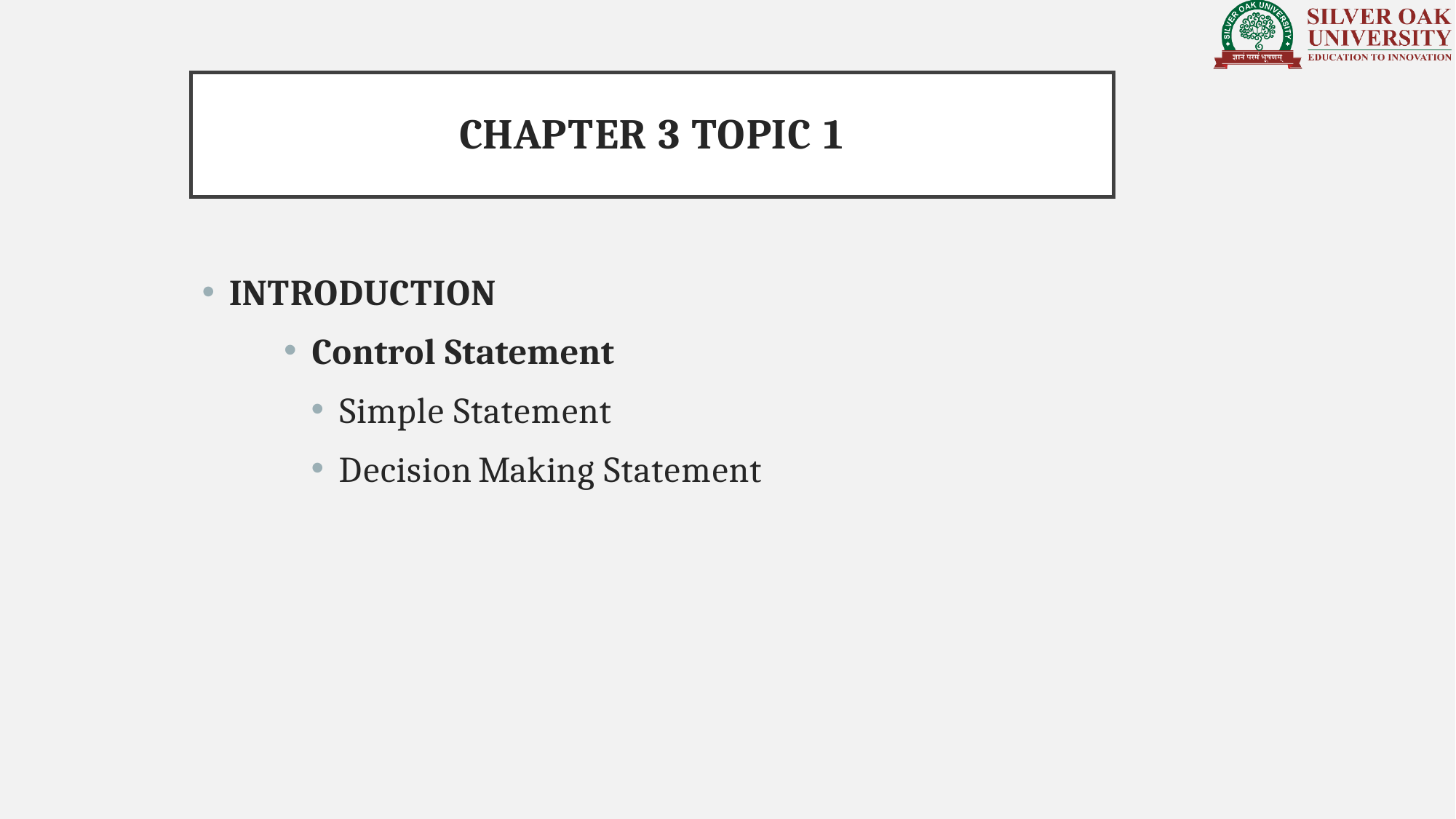

# CHAPTER 3 TOPIC 1
INTRODUCTION
Control Statement
Simple Statement
Decision Making Statement